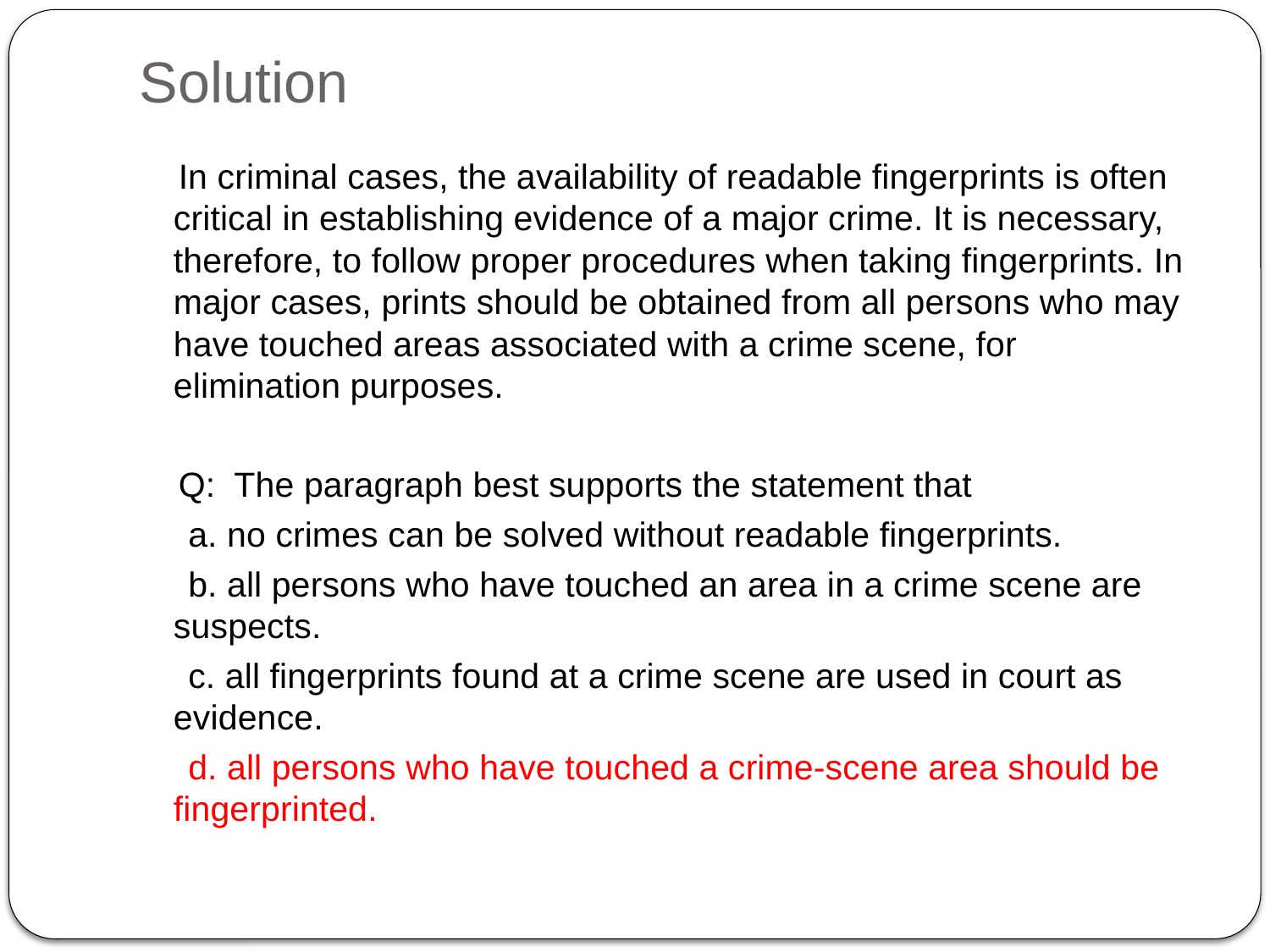

# Solution
    In criminal cases, the availability of readable fingerprints is often critical in establishing evidence of a major crime. It is necessary, therefore, to follow proper procedures when taking fingerprints. In major cases, prints should be obtained from all persons who may have touched areas associated with a crime scene, for elimination purposes.

    Q:  The paragraph best supports the statement that
     a. no crimes can be solved without readable fingerprints.
     b. all persons who have touched an area in a crime scene are suspects.
     c. all fingerprints found at a crime scene are used in court as evidence.
     d. all persons who have touched a crime-scene area should be fingerprinted.